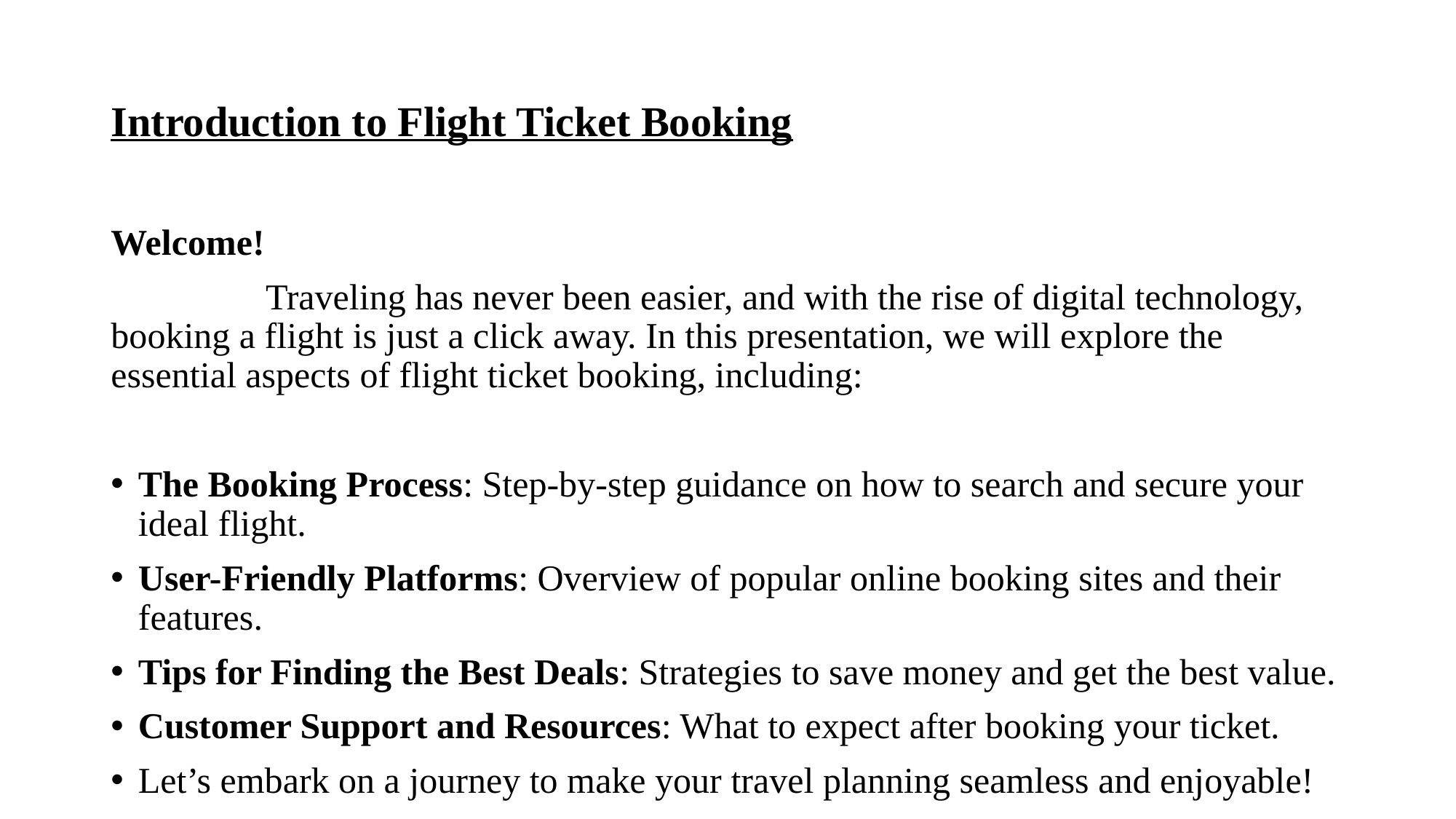

# Introduction to Flight Ticket Booking
Welcome!
                 Traveling has never been easier, and with the rise of digital technology, booking a flight is just a click away. In this presentation, we will explore the essential aspects of flight ticket booking, including:

The Booking Process: Step-by-step guidance on how to search and secure your ideal flight.
User-Friendly Platforms: Overview of popular online booking sites and their features.
Tips for Finding the Best Deals: Strategies to save money and get the best value.
Customer Support and Resources: What to expect after booking your ticket.
Let’s embark on a journey to make your travel planning seamless and enjoyable!